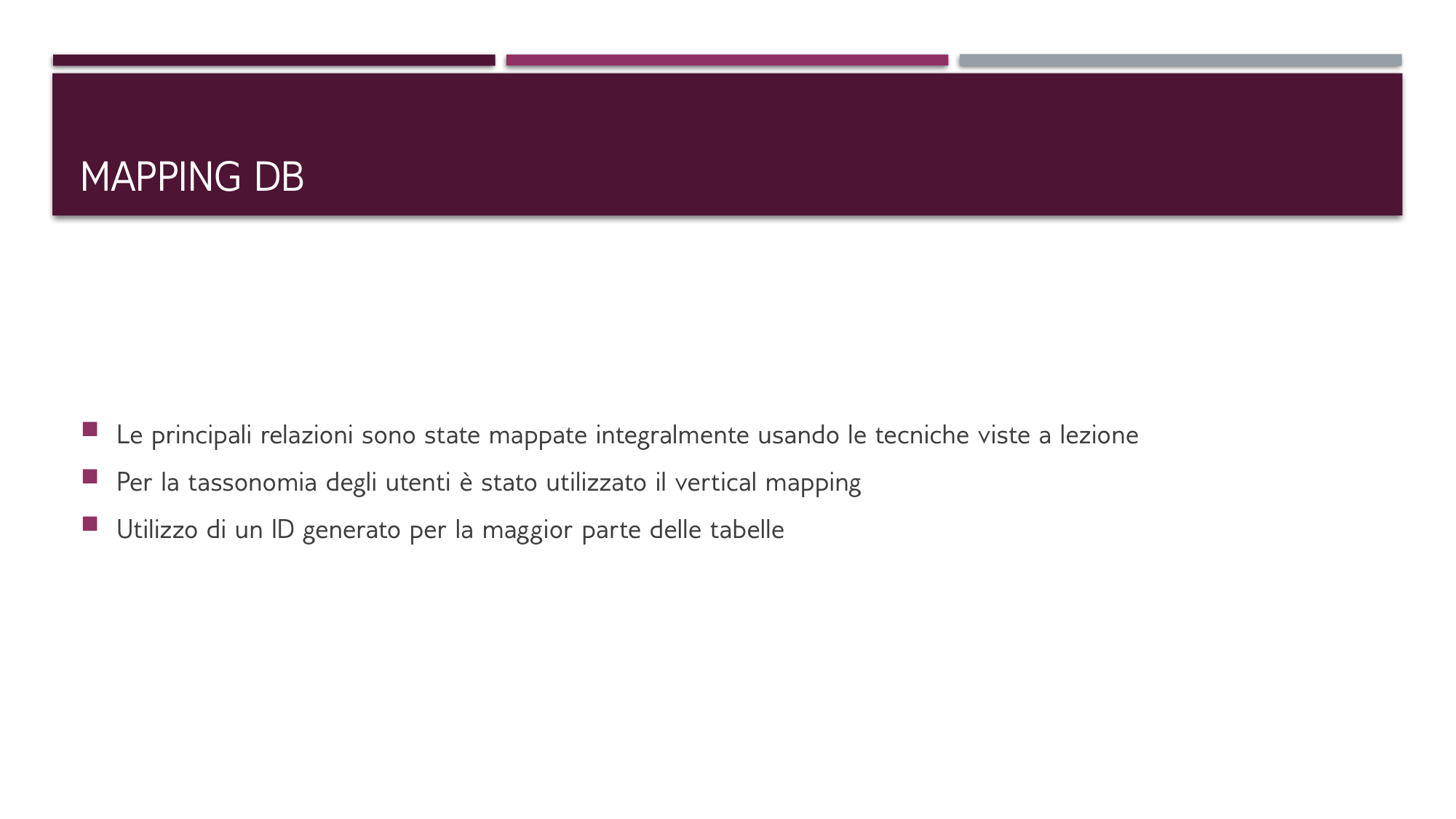

# Mapping db
Le principali relazioni sono state mappate integralmente usando le tecniche viste a lezione
Per la tassonomia degli utenti è stato utilizzato il vertical mapping
Utilizzo di un ID generato per la maggior parte delle tabelle